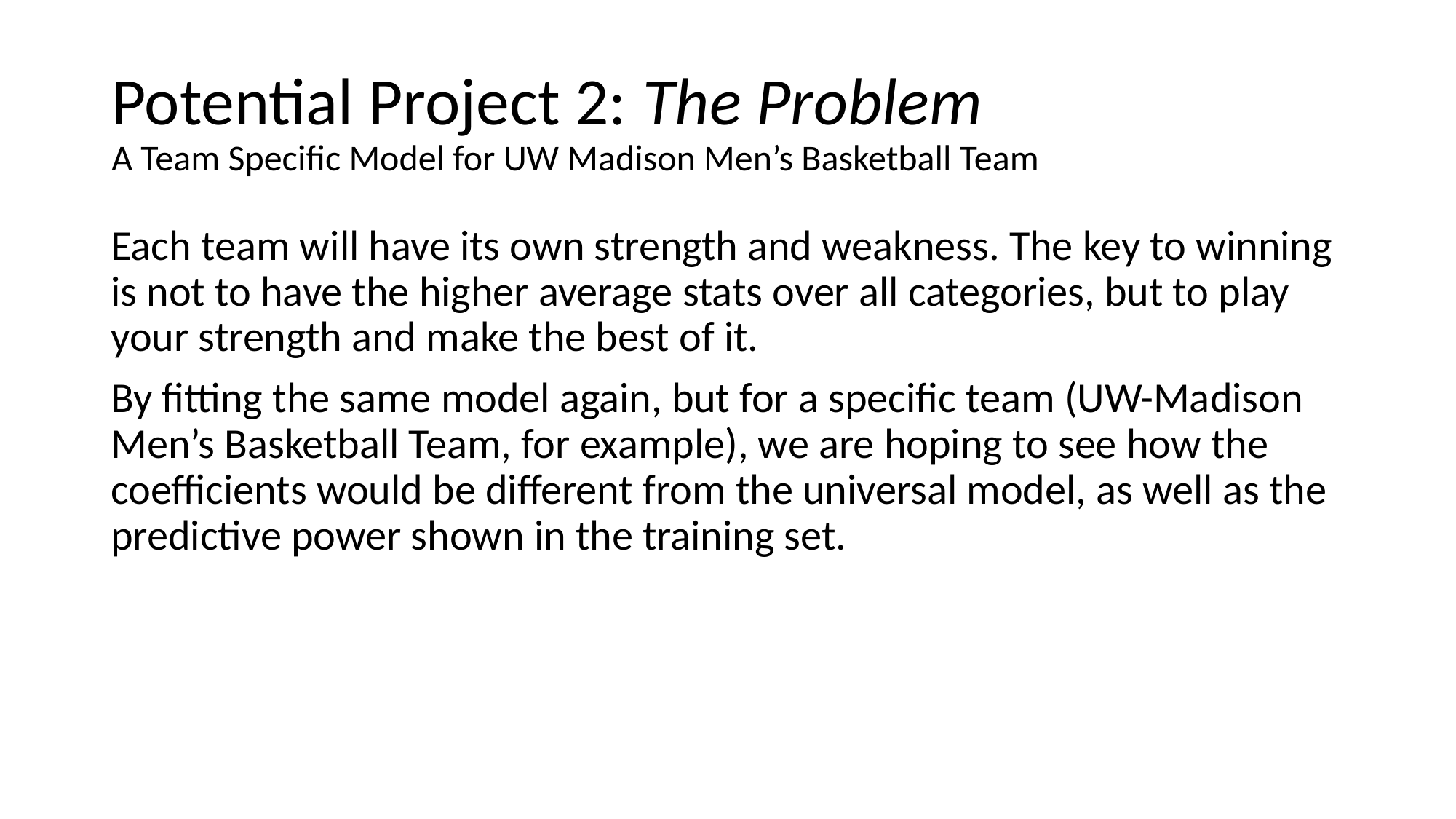

# Potential Project 2: The Problem A Team Specific Model for UW Madison Men’s Basketball Team
Each team will have its own strength and weakness. The key to winning is not to have the higher average stats over all categories, but to play your strength and make the best of it.
By fitting the same model again, but for a specific team (UW-Madison Men’s Basketball Team, for example), we are hoping to see how the coefficients would be different from the universal model, as well as the predictive power shown in the training set.